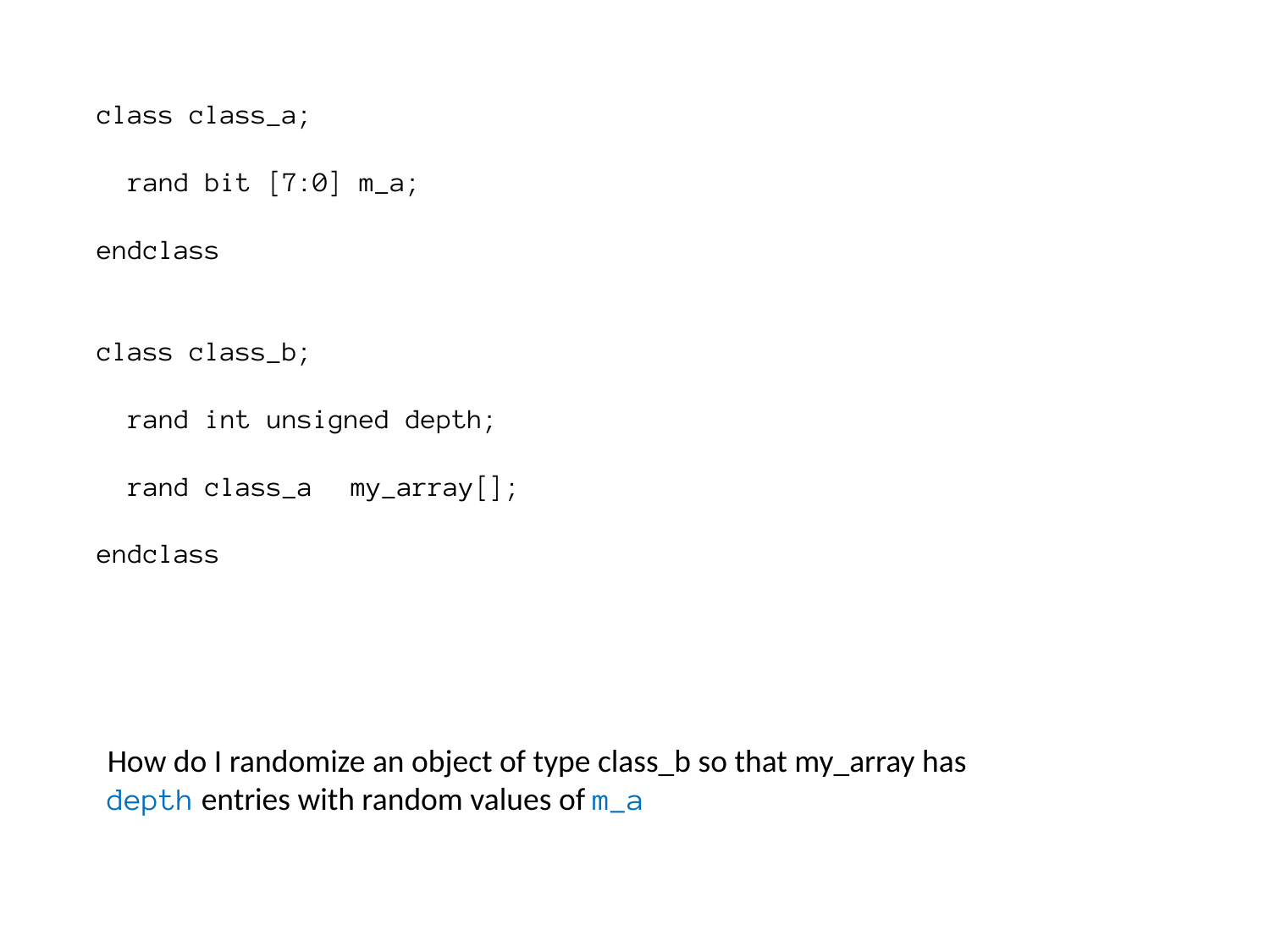

class class_a;

  rand bit [7:0] m_a;

endclass

class class_b;

  rand int unsigned depth;

  rand class_a	my_array[];

endclass
How do I randomize an object of type class_b so that my_array has depth entries with random values of m_a